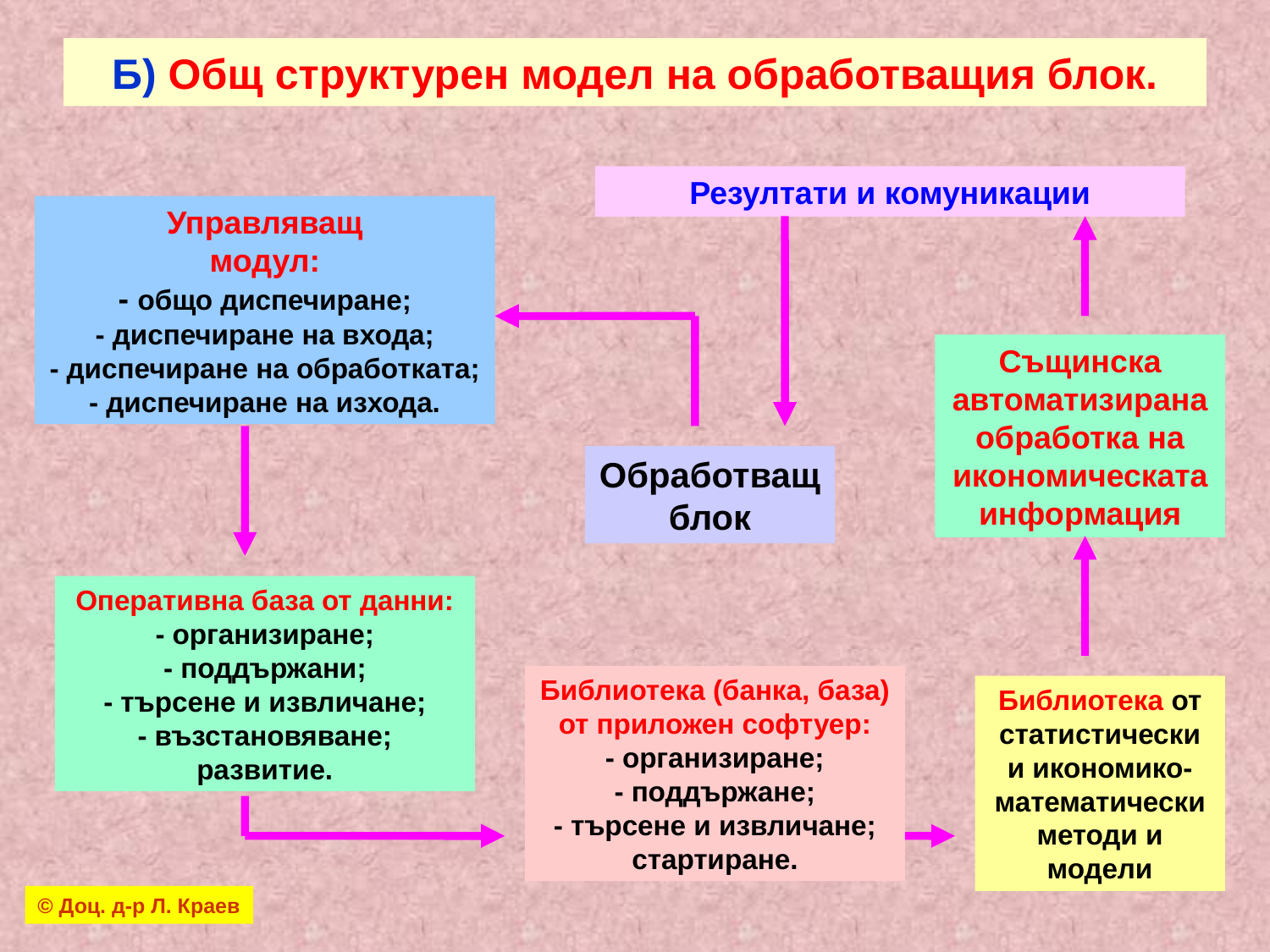

# Б) Общ структурен модел на обработващия блок.
Резултати и комуникации
Управляващ
модул:
- общо диспечиране;
- диспечиране на входа;
- диспечиране на обработката;
- диспечиране на изхода.

Същинска
автоматизирана
обработка на
икономическата
информация

Обработващ блок

Оперативна база от данни:
- организиране;
- поддържани;
- търсене и извличане;
- възстановяване;
развитие.
Библиотека (банка, база) от приложен софтуер:
- организиране;
- поддържане;
- търсене и извличане;
стартиране.
Библиотека от статистически
и икономико-
математически
методи и
модели

© Доц. д-р Л. Краев